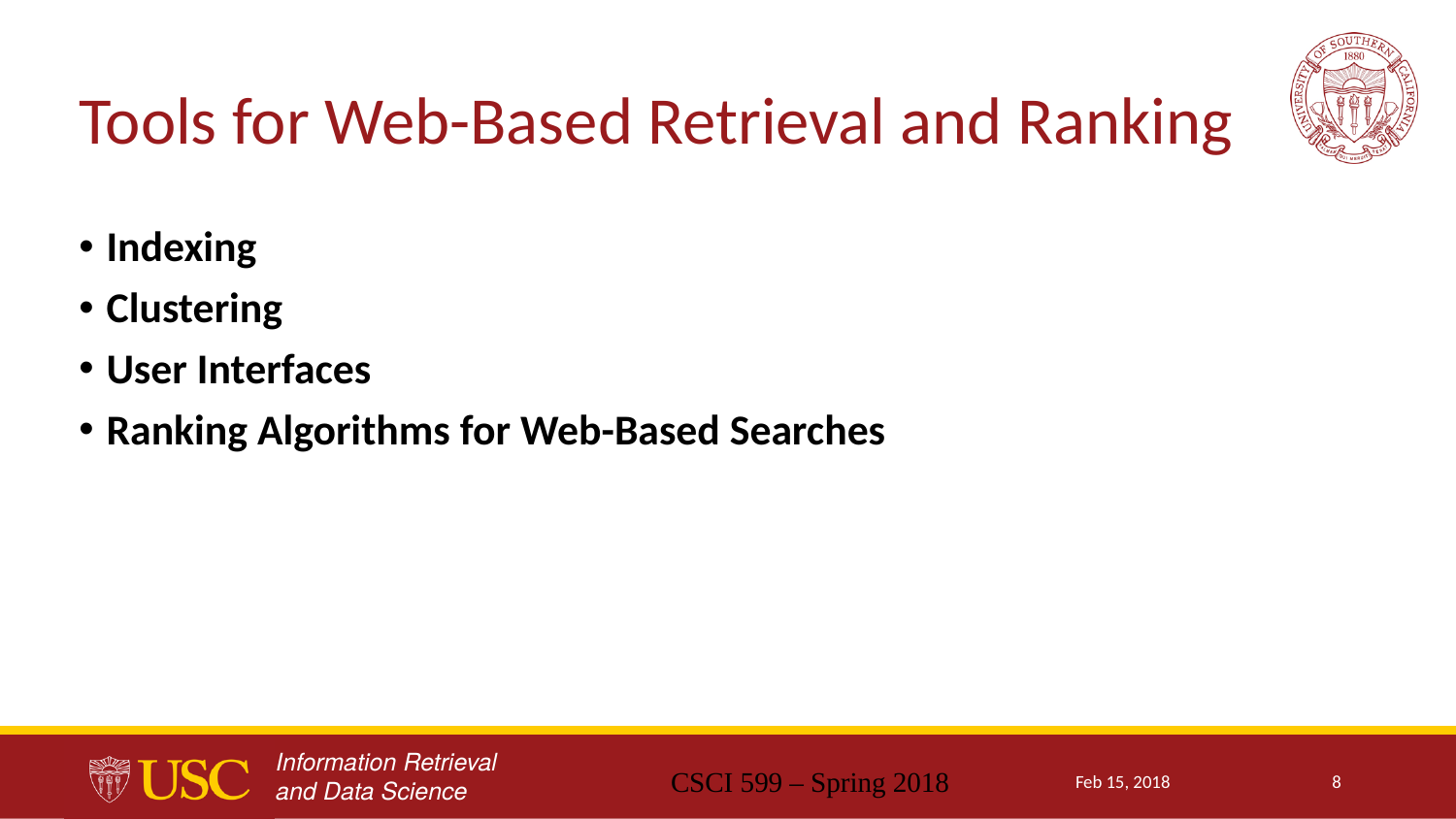

# Tools for Web-Based Retrieval and Ranking
Indexing
Clustering
User Interfaces
Ranking Algorithms for Web-Based Searches
CSCI 599 – Spring 2018
Feb 15, 2018
8